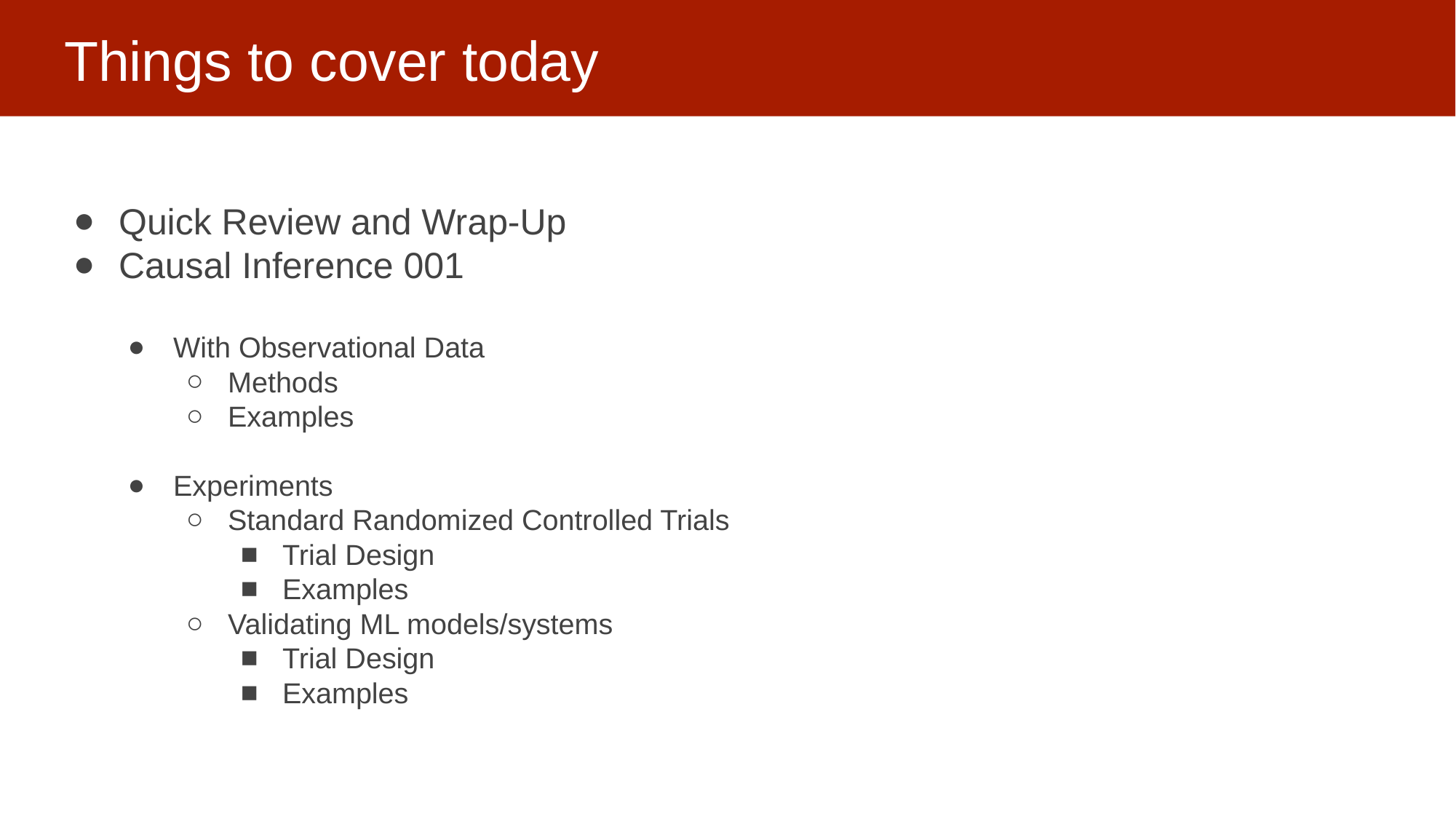

# Things to cover today
Quick Review and Wrap-Up
Causal Inference 001
With Observational Data
Methods
Examples
Experiments
Standard Randomized Controlled Trials
Trial Design
Examples
Validating ML models/systems
Trial Design
Examples